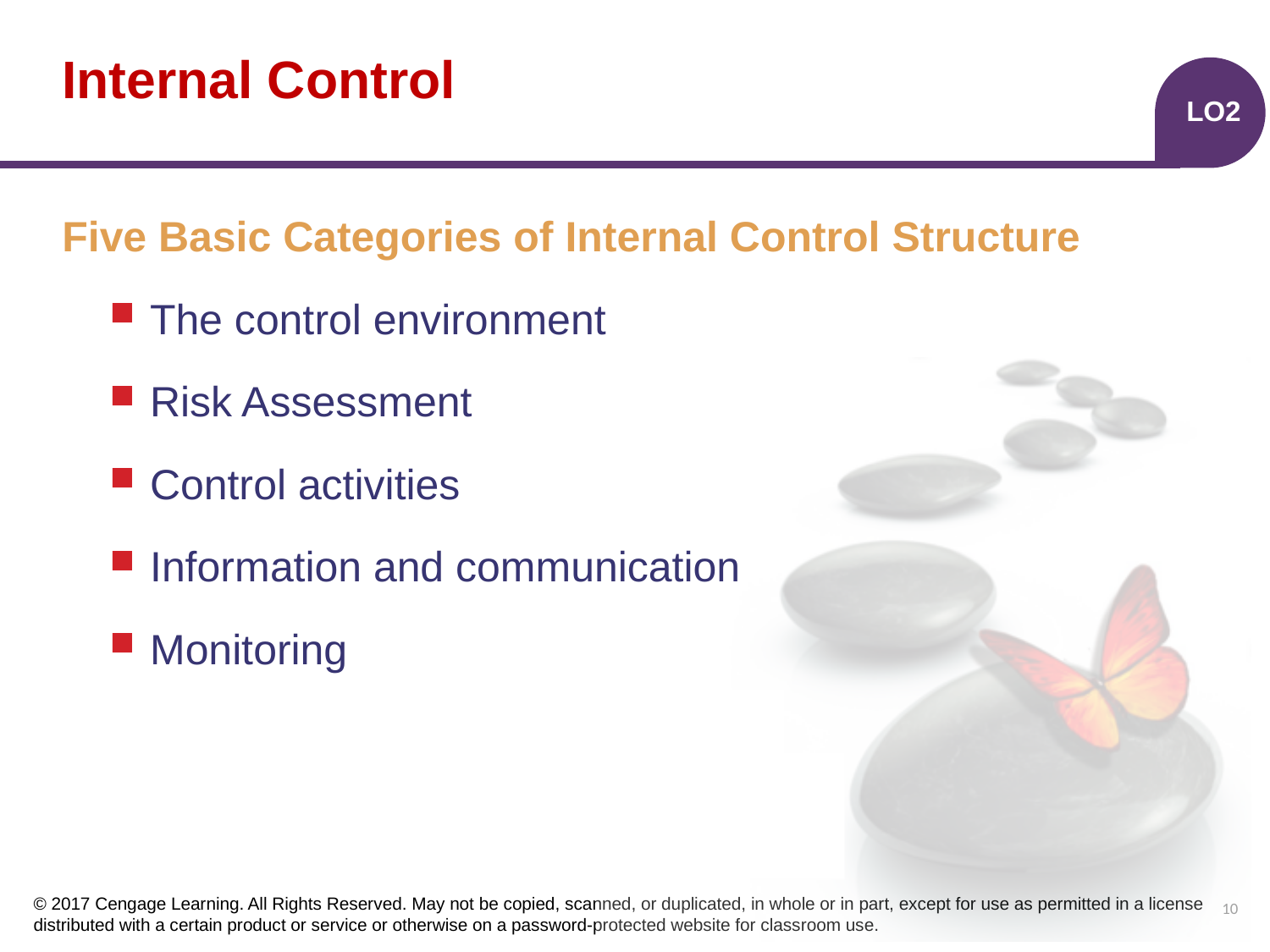

# Internal Control
LO2
Five Basic Categories of Internal Control Structure
The control environment
Risk Assessment
Control activities
Information and communication
Monitoring

10